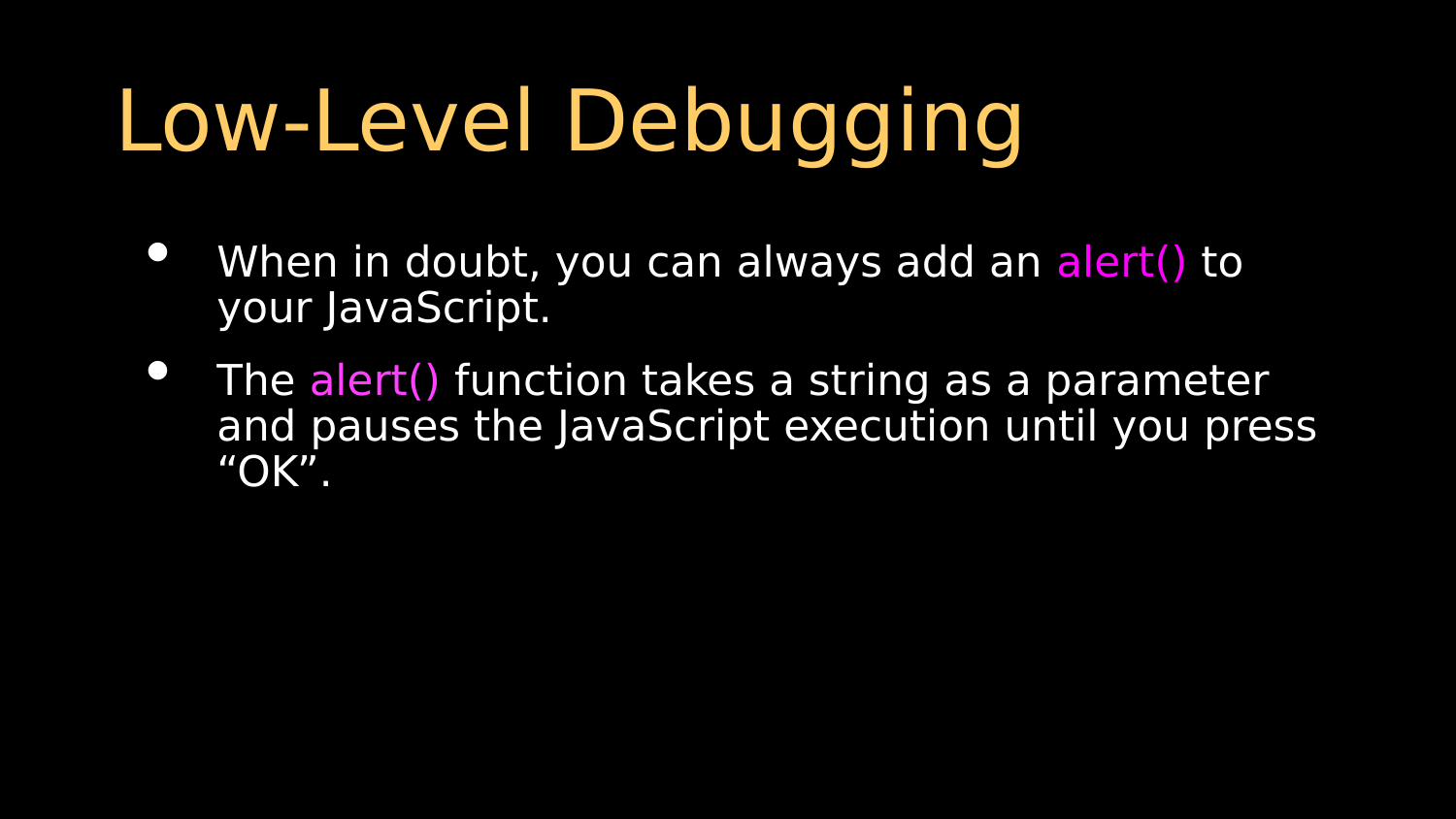

# Low-Level Debugging
When in doubt, you can always add an alert() to your JavaScript.
The alert() function takes a string as a parameter and pauses the JavaScript execution until you press “OK”.